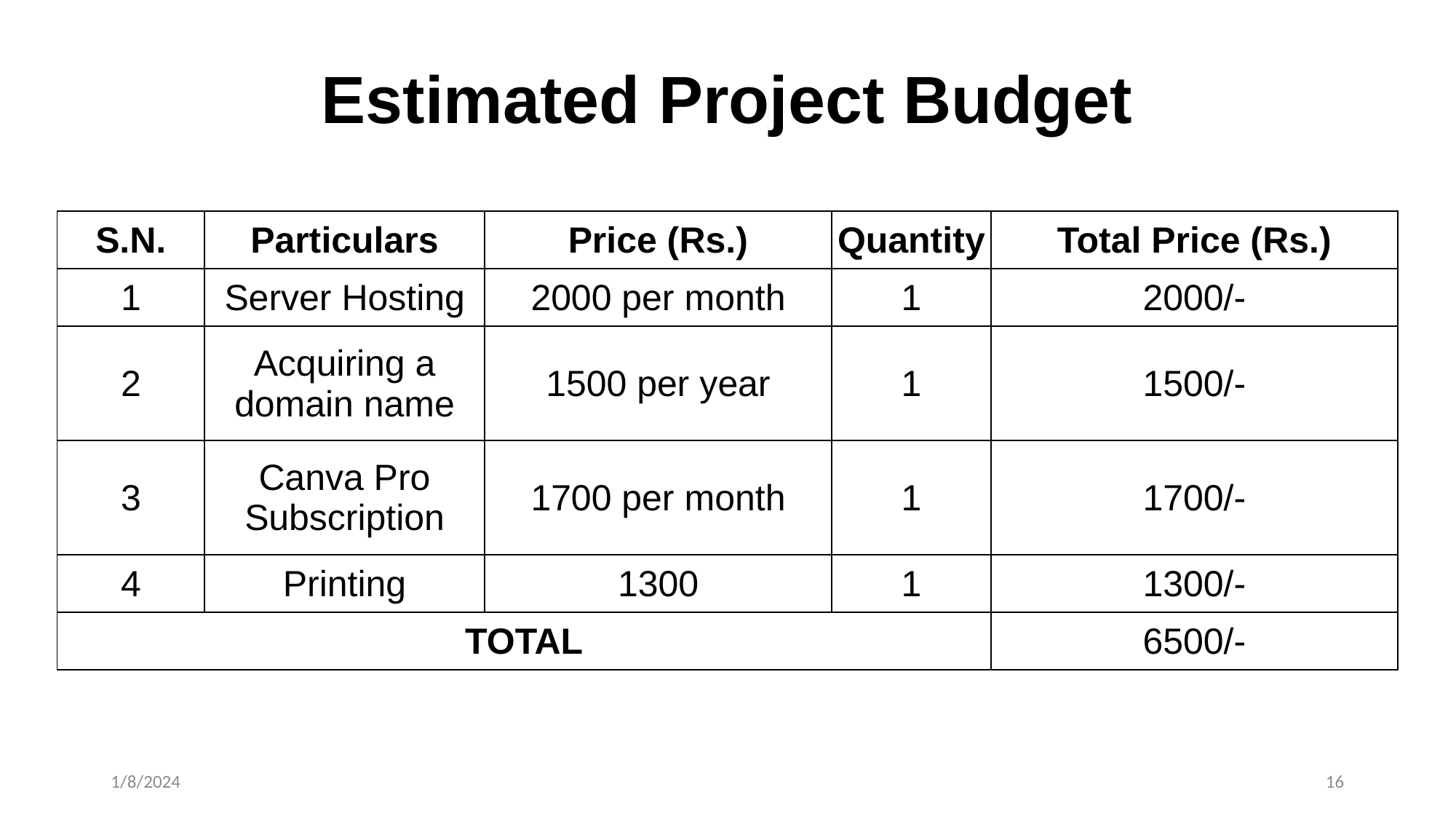

# Estimated Project Budget
| S.N. | Particulars | Price (Rs.) | Quantity | Total Price (Rs.) |
| --- | --- | --- | --- | --- |
| 1 | Server Hosting | 2000 per month | 1 | 2000/- |
| 2 | Acquiring a domain name | 1500 per year | 1 | 1500/- |
| 3 | Canva Pro Subscription | 1700 per month | 1 | 1700/- |
| 4 | Printing | 1300 | 1 | 1300/- |
| TOTAL |  |  |  | 6500/- |
1/8/2024
16